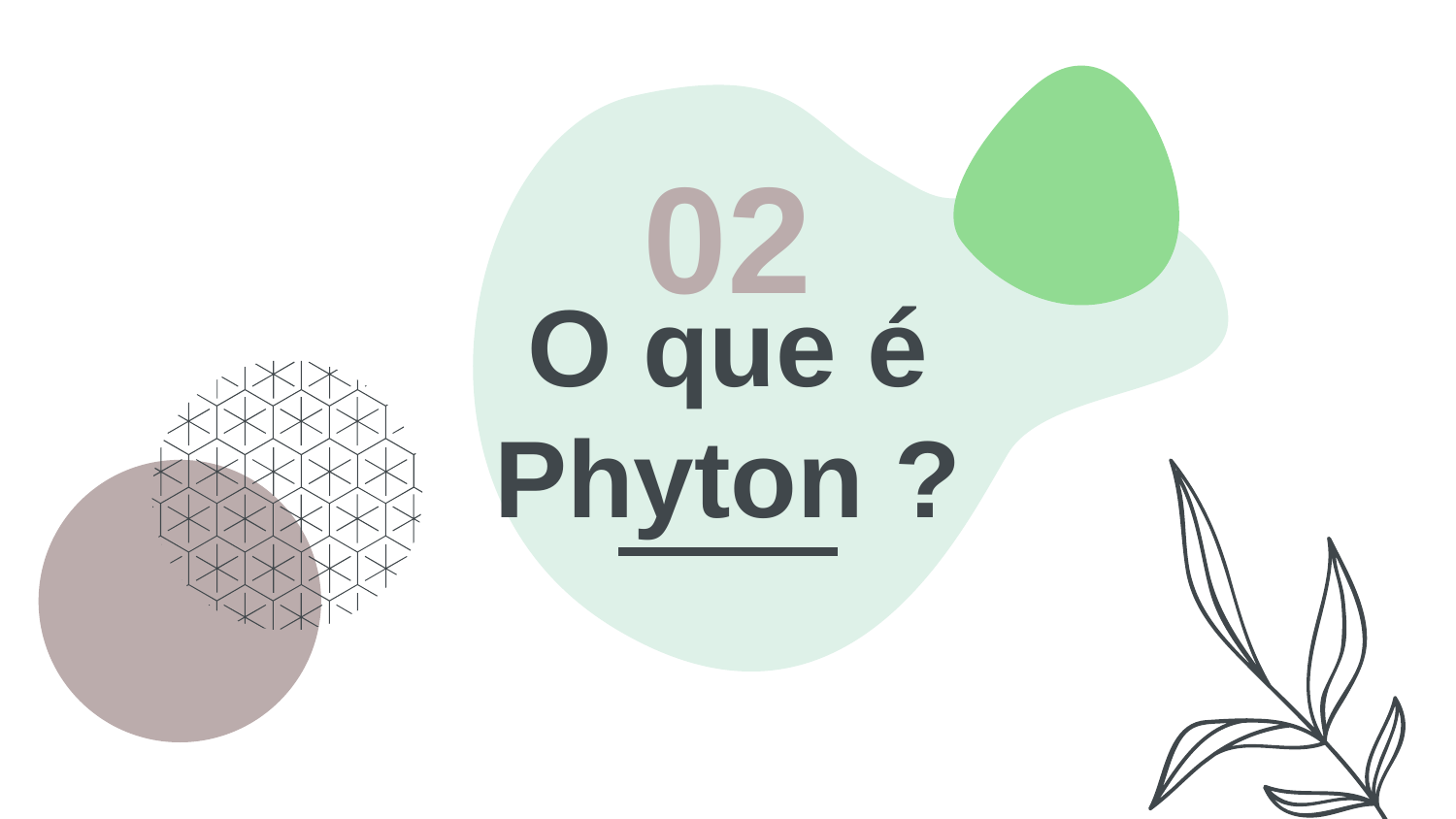

02
# O que é Phyton ?